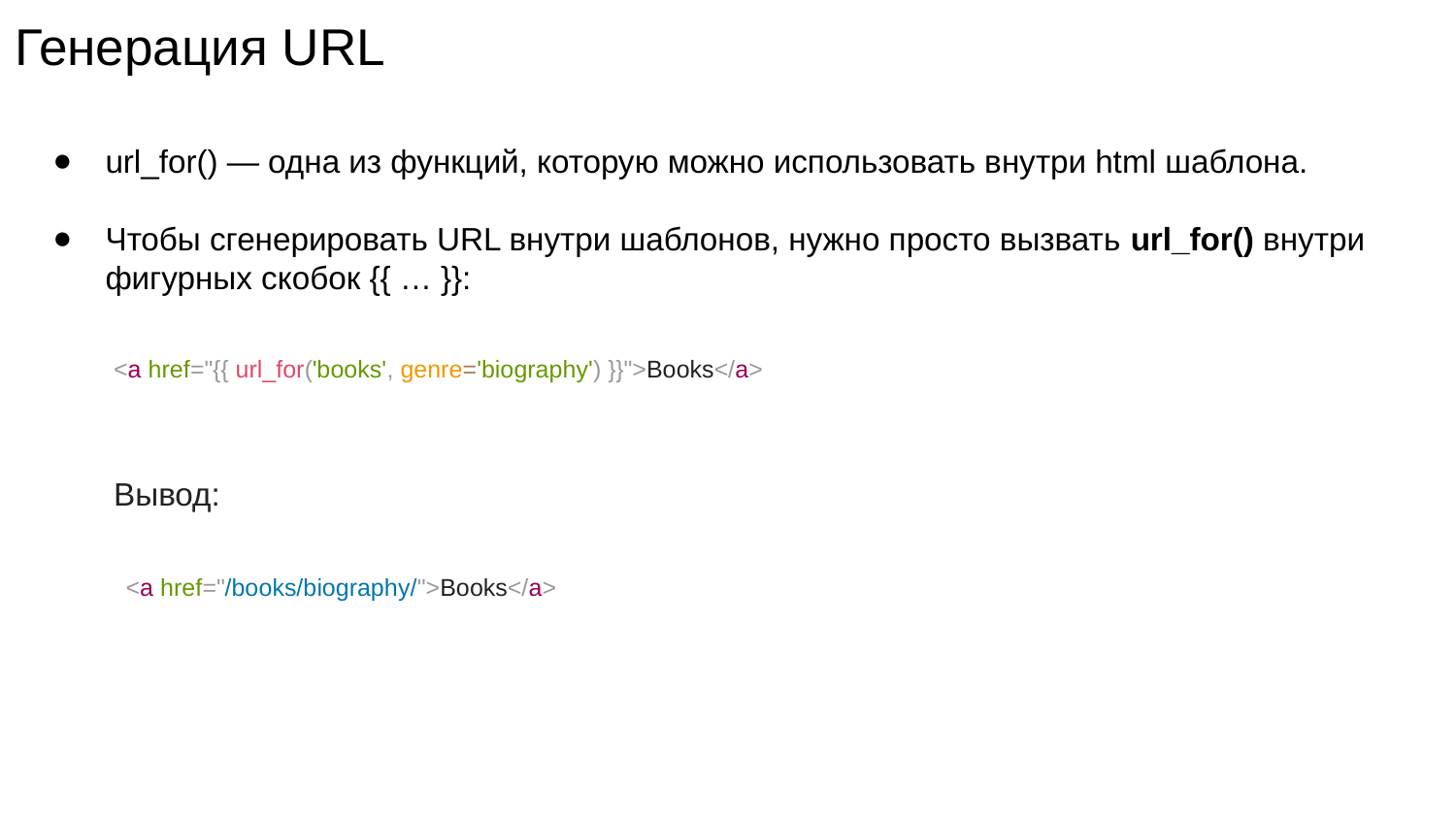

# Генерация URL
url_for() — одна из функций, которую можно использовать внутри html шаблона.

Чтобы сгенерировать URL внутри шаблонов, нужно просто вызвать url_for() внутри фигурных скобок {{ … }}:
<a href="{{ url_for('books', genre='biography') }}">Books</a>

Вывод:
<a href="/books/biography/">Books</a>